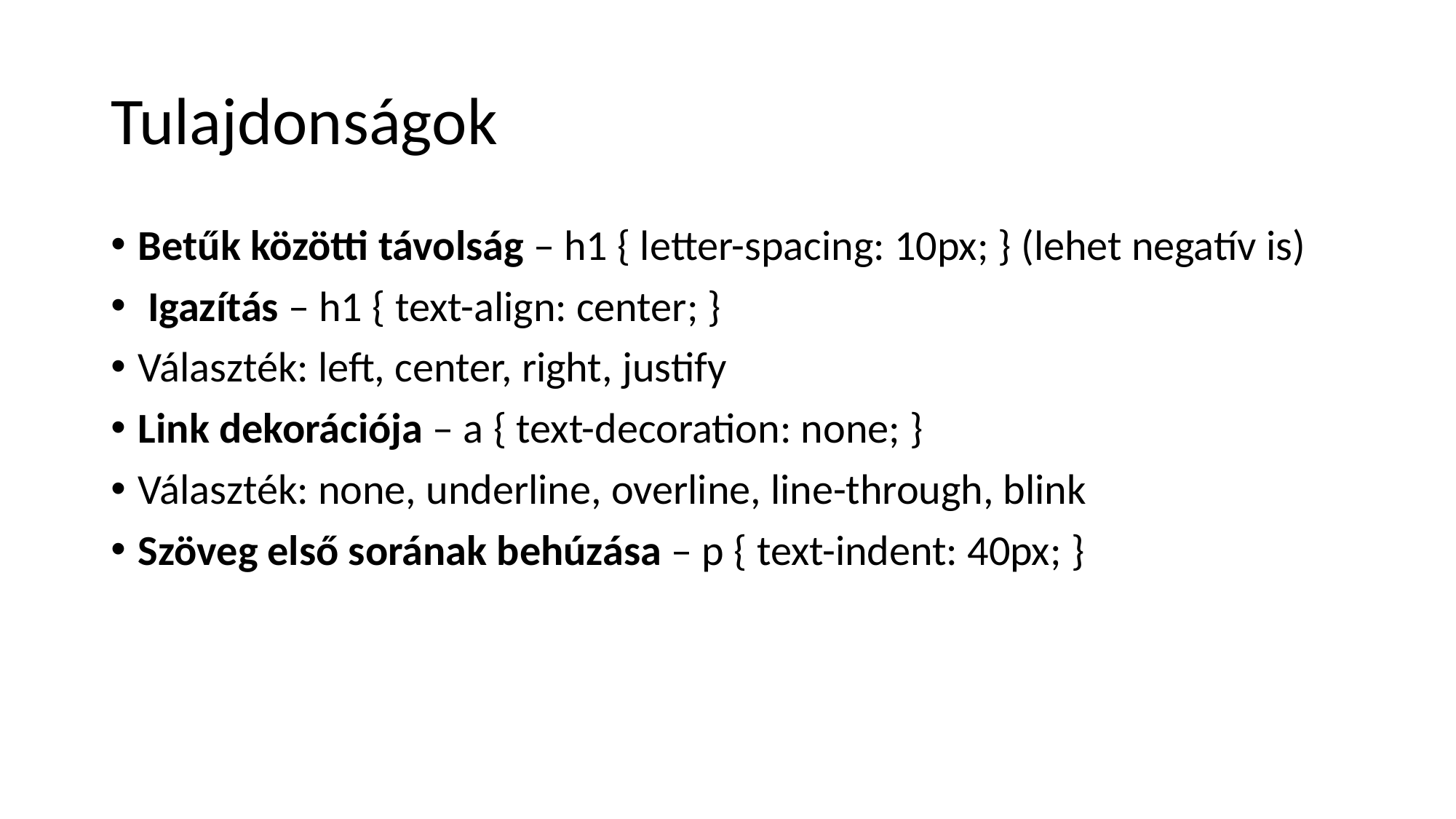

# Tulajdonságok
Betűk közötti távolság – h1 { letter-spacing: 10px; } (lehet negatív is)
 Igazítás – h1 { text-align: center; }
Választék: left, center, right, justify
Link dekorációja – a { text-decoration: none; }
Választék: none, underline, overline, line-through, blink
Szöveg első sorának behúzása – p { text-indent: 40px; }